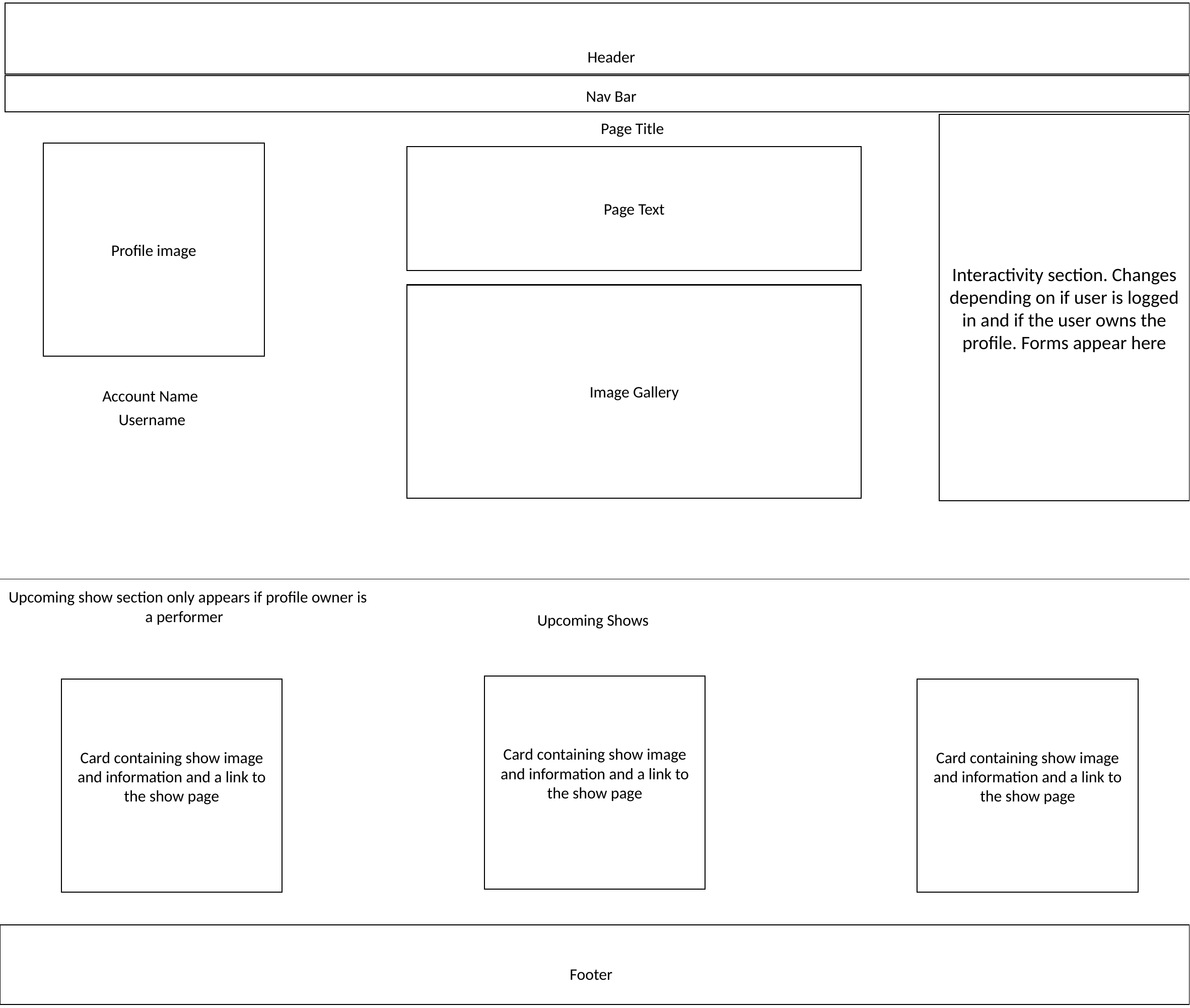

Header

Nav Bar
Page Title
Interactivity section. Changes depending on if user is logged in and if the user owns the profile. Forms appear here
Profile image
Page Text
Image Gallery
Account Name
Username
Upcoming show section only appears if profile owner is a performer
Upcoming Shows
Card containing show image and information and a link to the show page

Card containing show image and information and a link to the show page

Card containing show image and information and a link to the show page

Footer